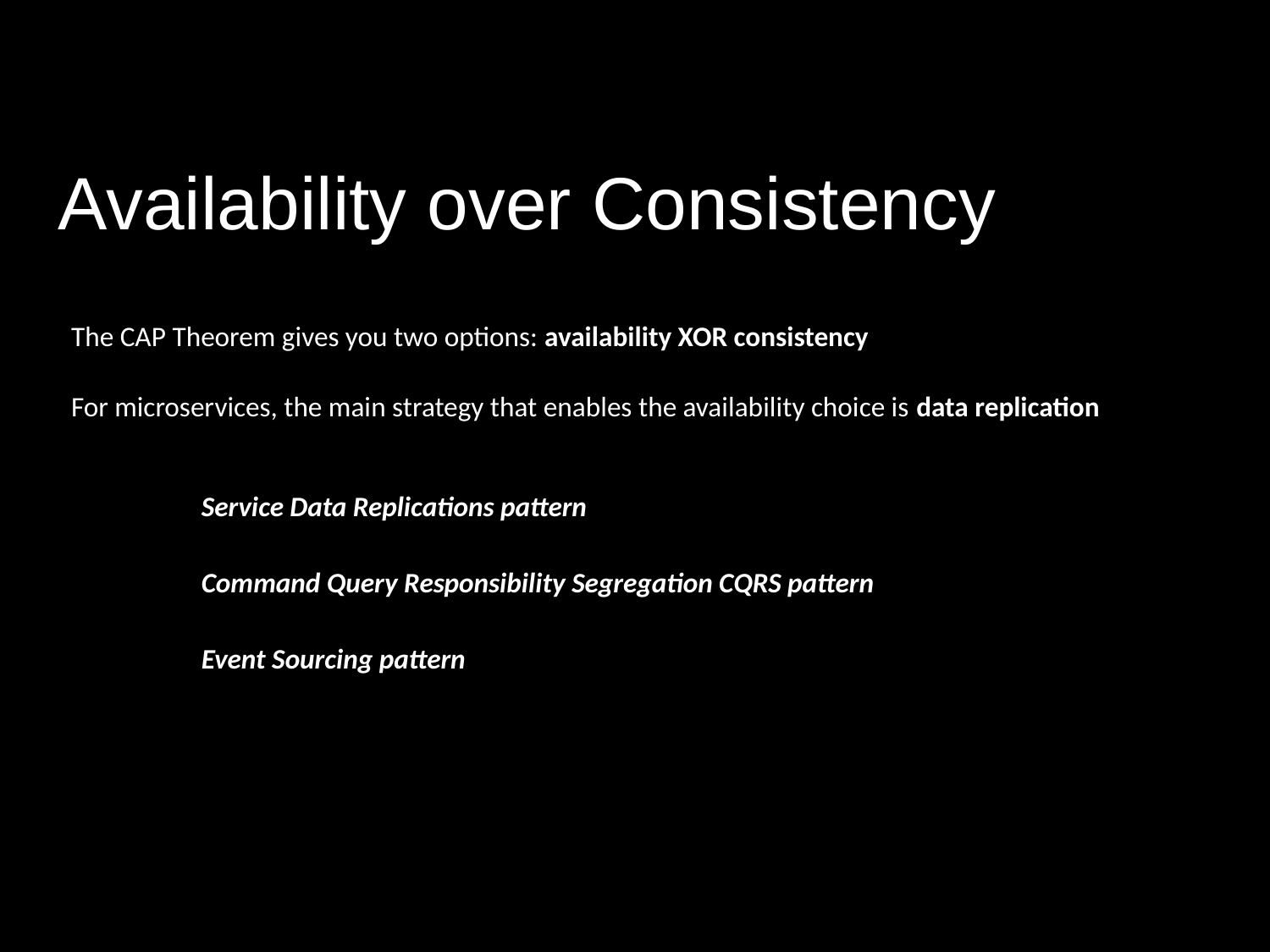

Availability over Consistency
The CAP Theorem gives you two options: availability XOR consistency
For microservices, the main strategy that enables the availability choice is data replication
Service Data Replications pattern
Command Query Responsibility Segregation CQRS pattern
Event Sourcing pattern